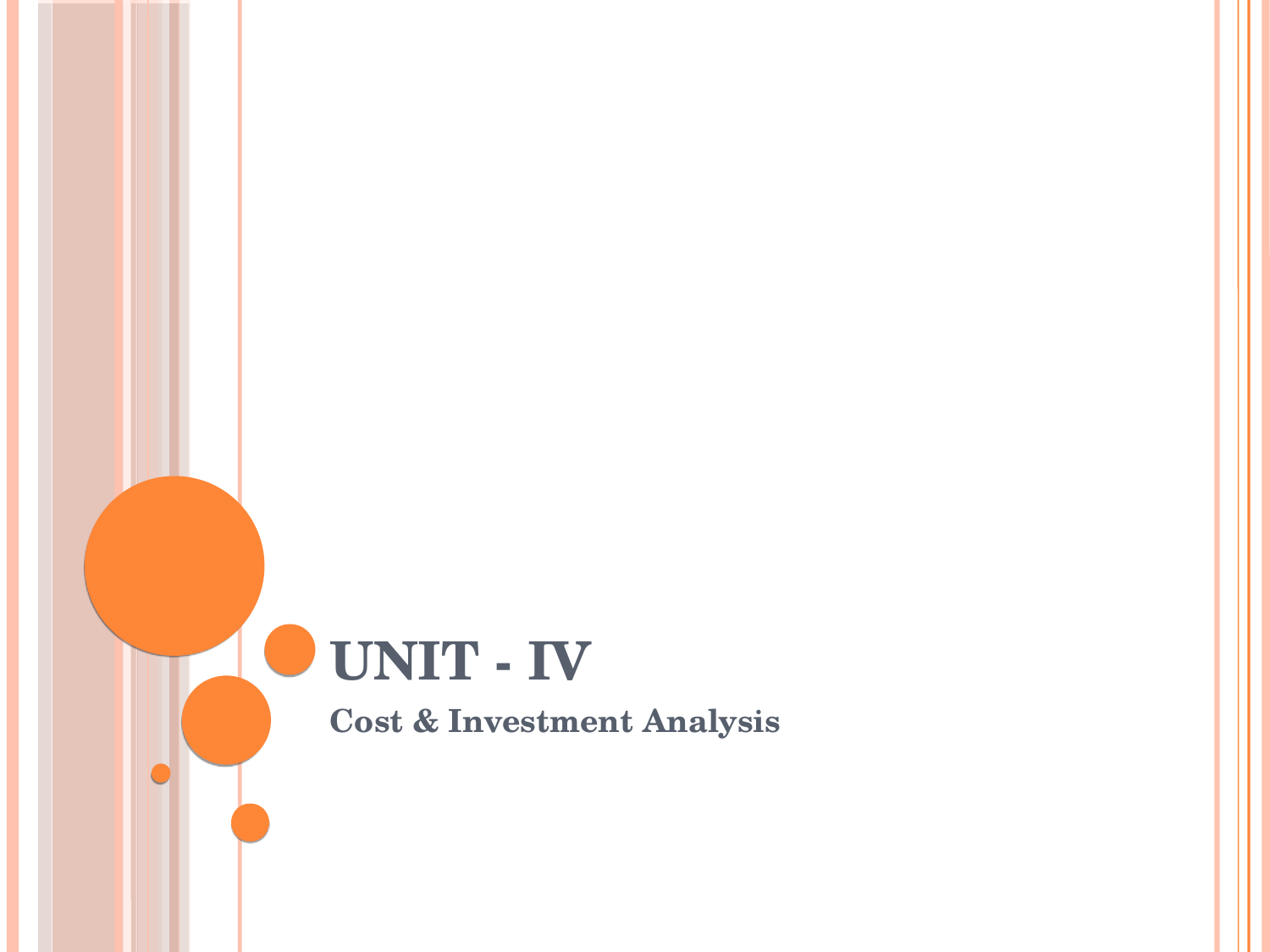

Unit - iv
Cost & Investment Analysis